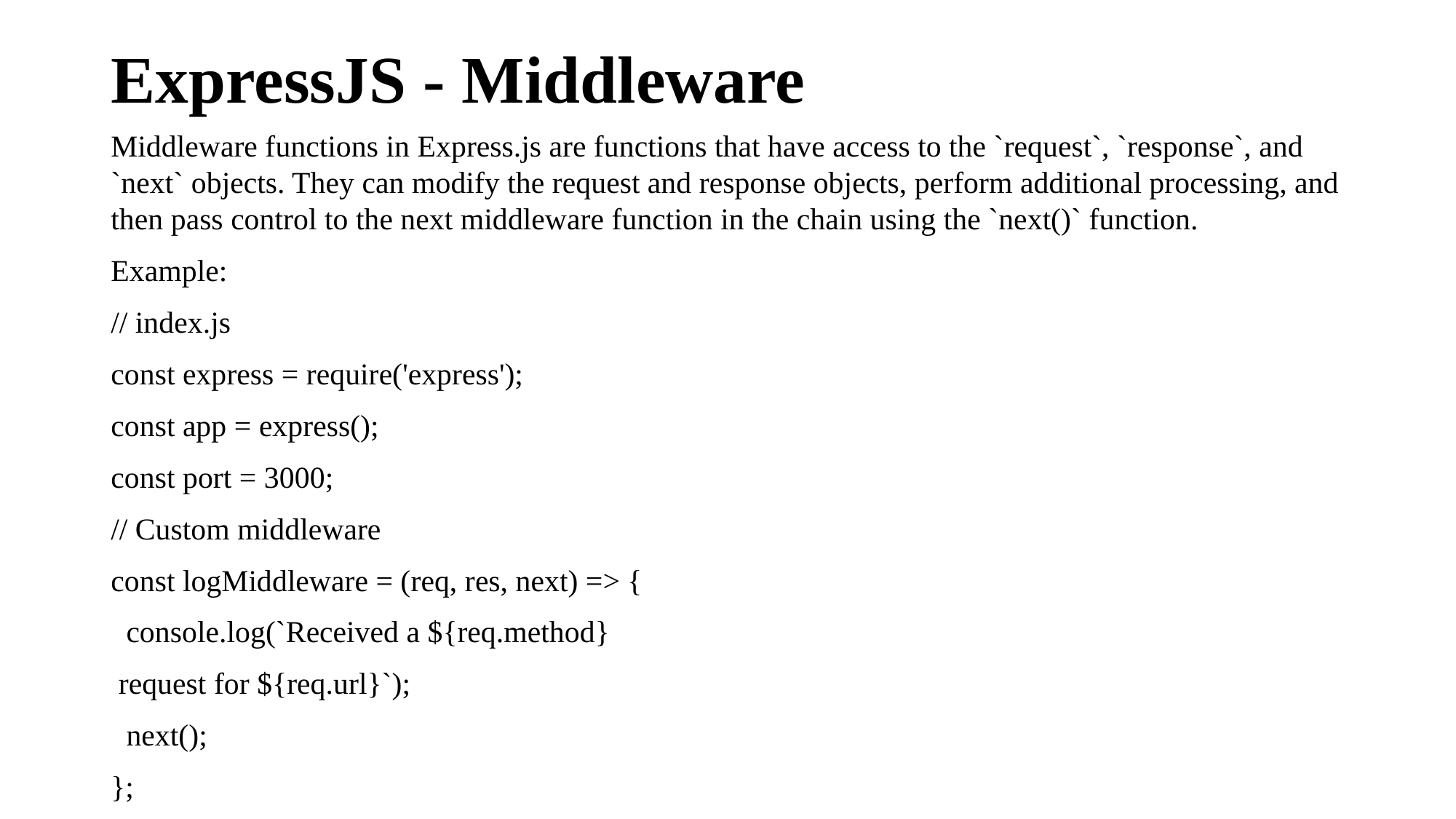

# ExpressJS - Middleware
Middleware functions in Express.js are functions that have access to the `request`, `response`, and `next` objects. They can modify the request and response objects, perform additional processing, and then pass control to the next middleware function in the chain using the `next()` function.
Example:
// index.js
const express = require('express');
const app = express();
const port = 3000;
// Custom middleware
const logMiddleware = (req, res, next) => {
  console.log(`Received a ${req.method}
 request for ${req.url}`);
  next();
};